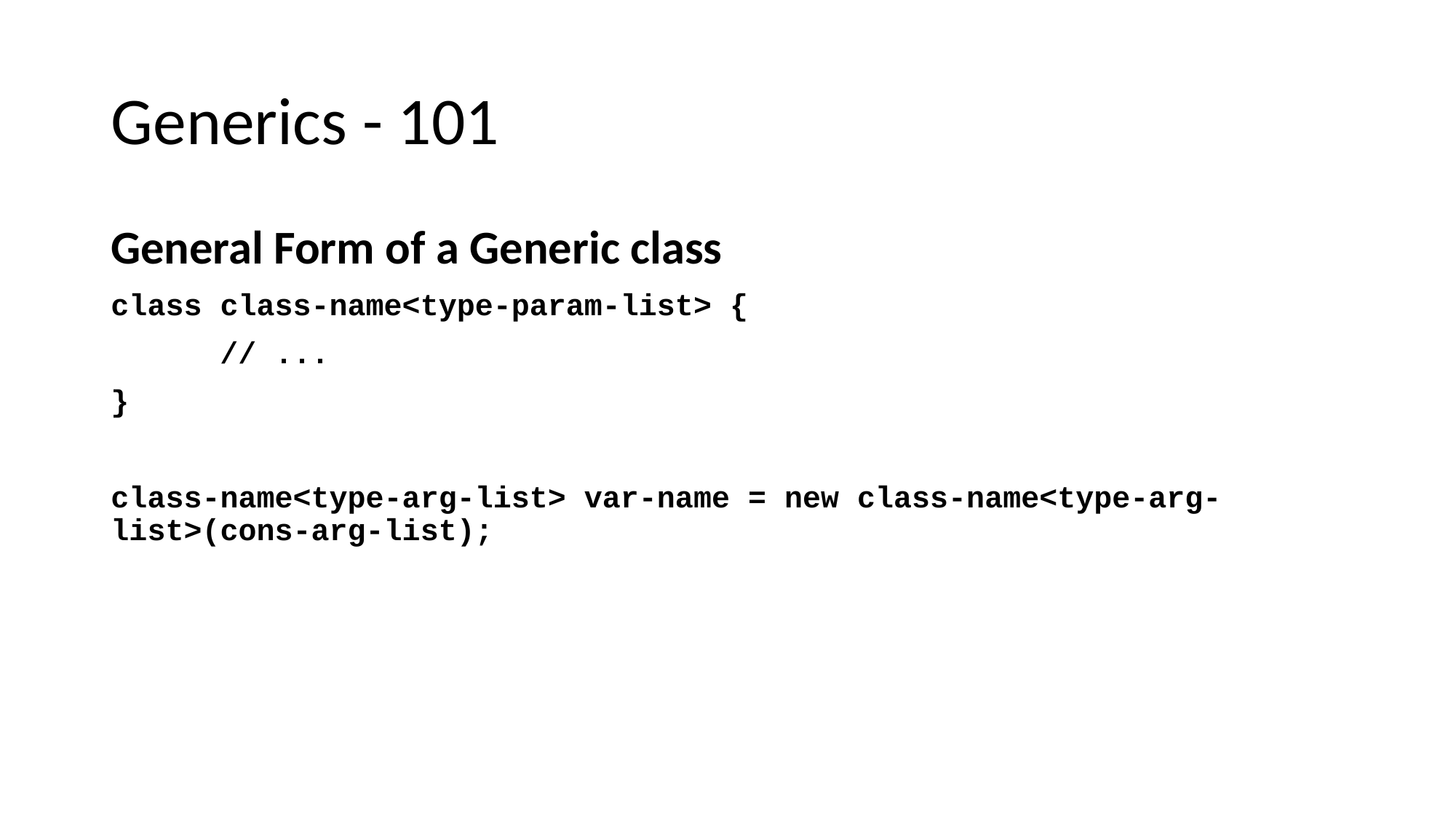

# Generics - 101

General Form of a Generic class
class class-name<type-param-list> {
	// ...
}

class-name<type-arg-list> var-name = new class-name<type-arg-list>(cons-arg-list);